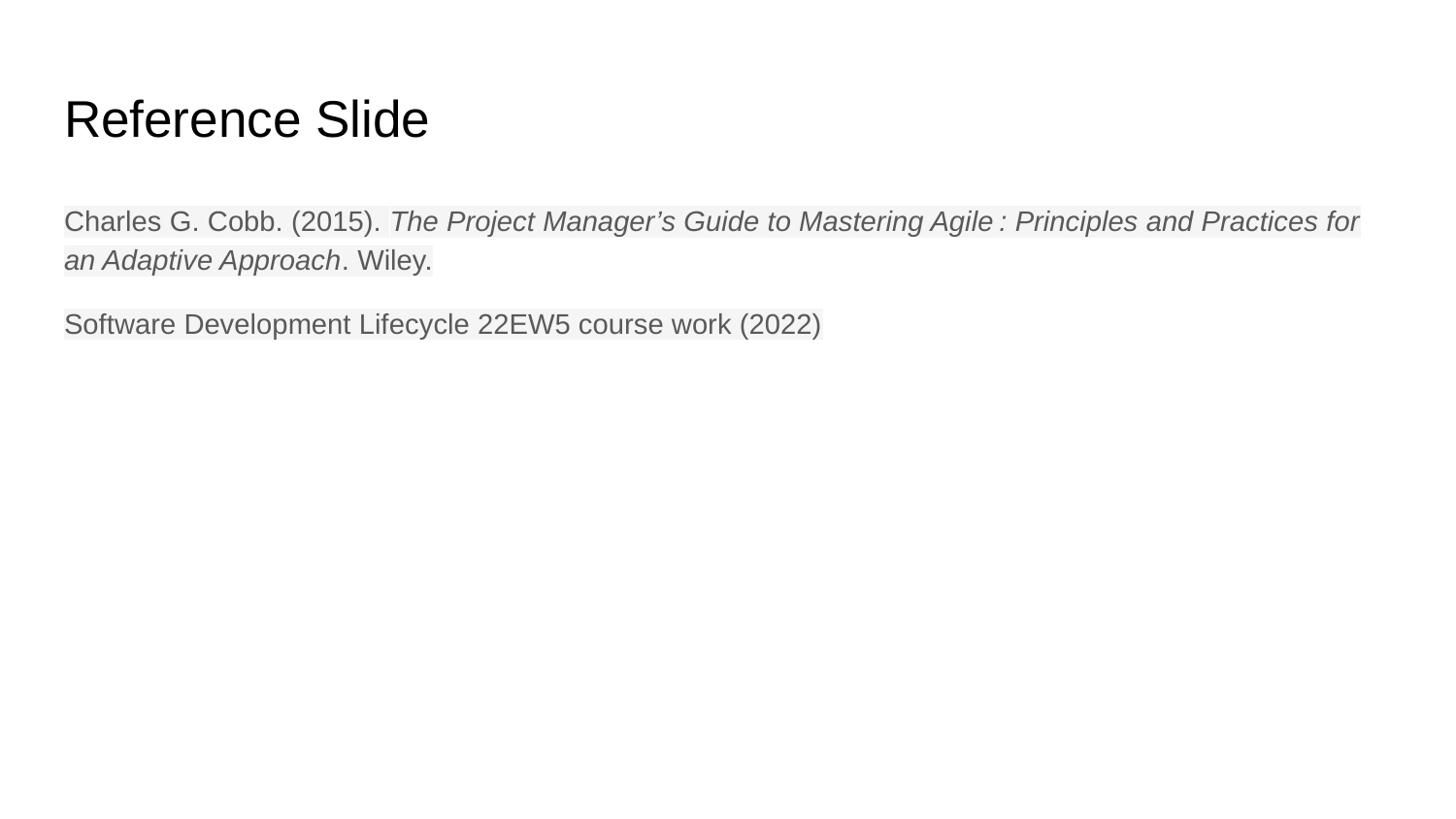

# Reference Slide
Charles G. Cobb. (2015). The Project Manager’s Guide to Mastering Agile : Principles and Practices for an Adaptive Approach. Wiley.
Software Development Lifecycle 22EW5 course work (2022)